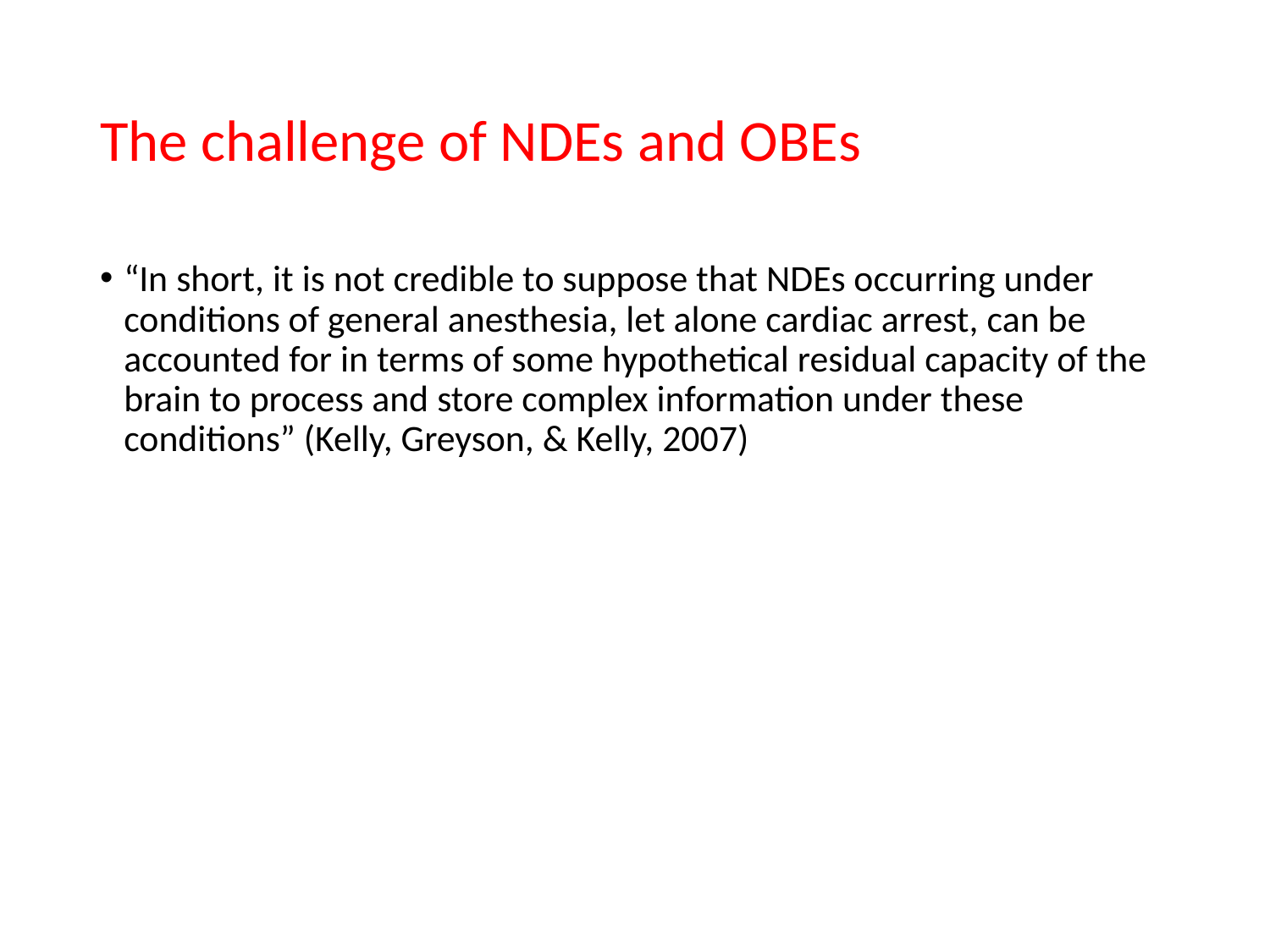

# The challenge of NDEs and OBEs
“In short, it is not credible to suppose that NDEs occurring under conditions of general anesthesia, let alone cardiac arrest, can be accounted for in terms of some hypothetical residual capacity of the brain to process and store complex information under these conditions” (Kelly, Greyson, & Kelly, 2007)